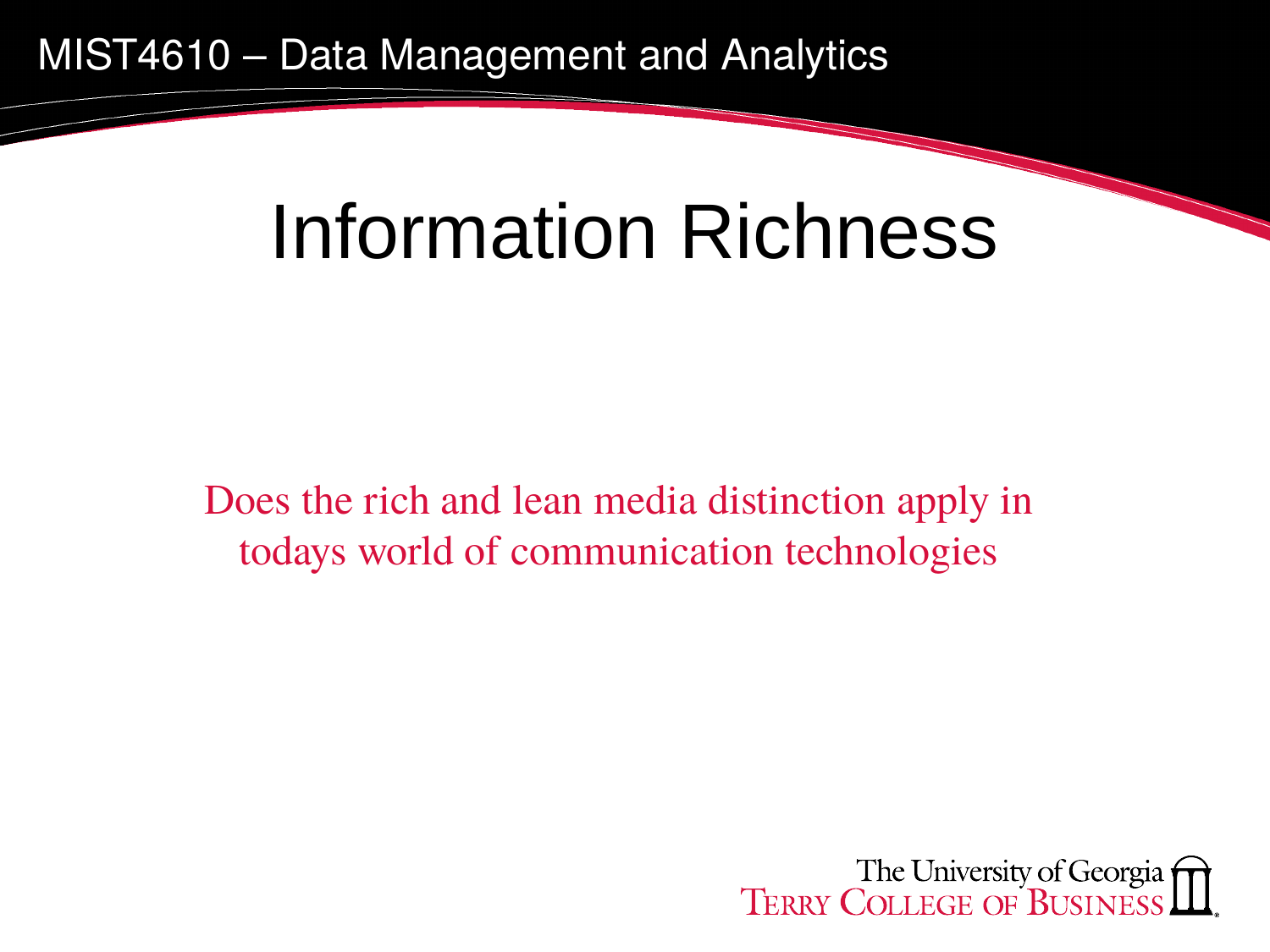

# Information Richness
Does the rich and lean media distinction apply in todays world of communication technologies